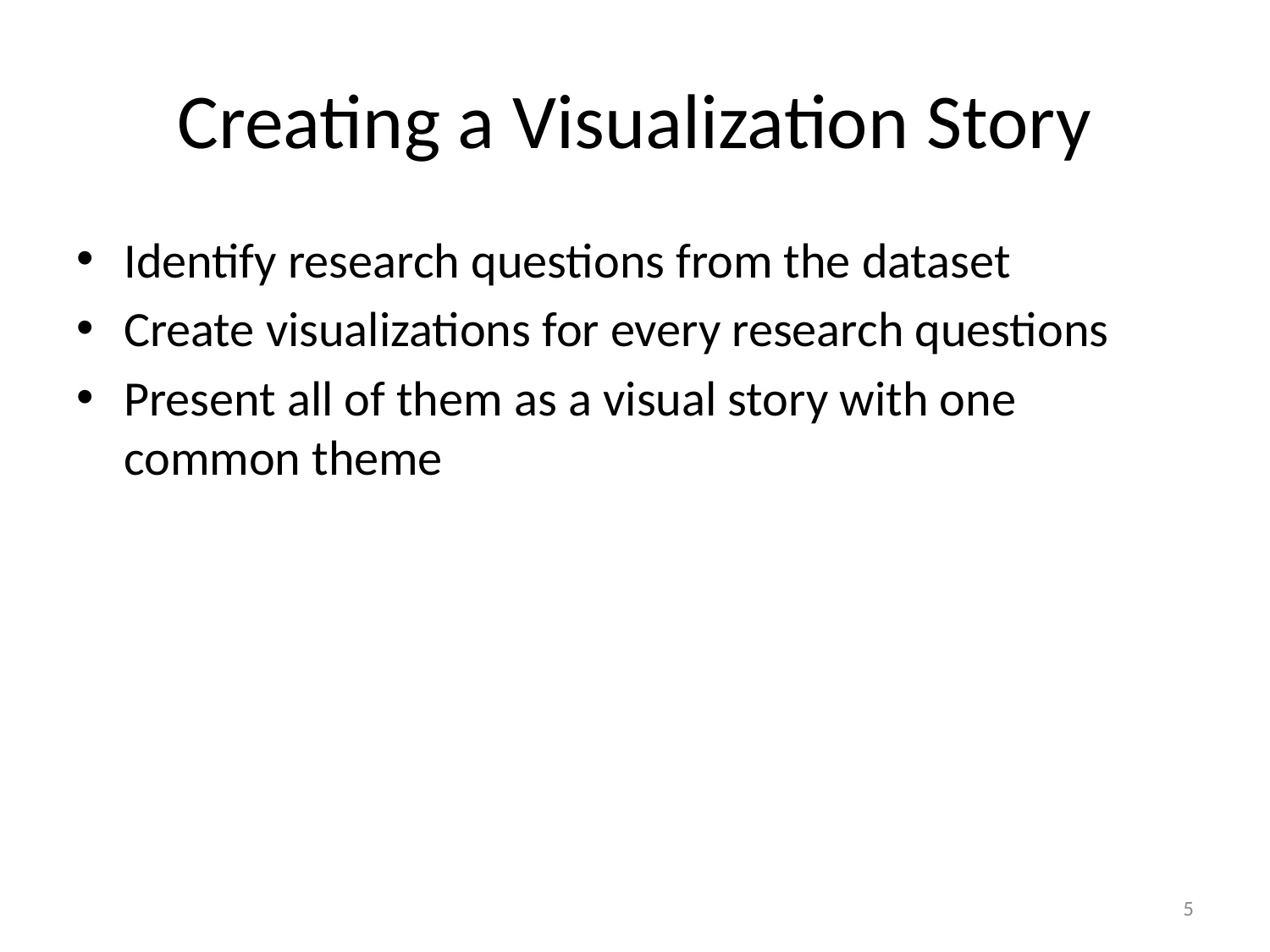

# Creating a Visualization Story
Identify research questions from the dataset
Create visualizations for every research questions
Present all of them as a visual story with one common theme
5